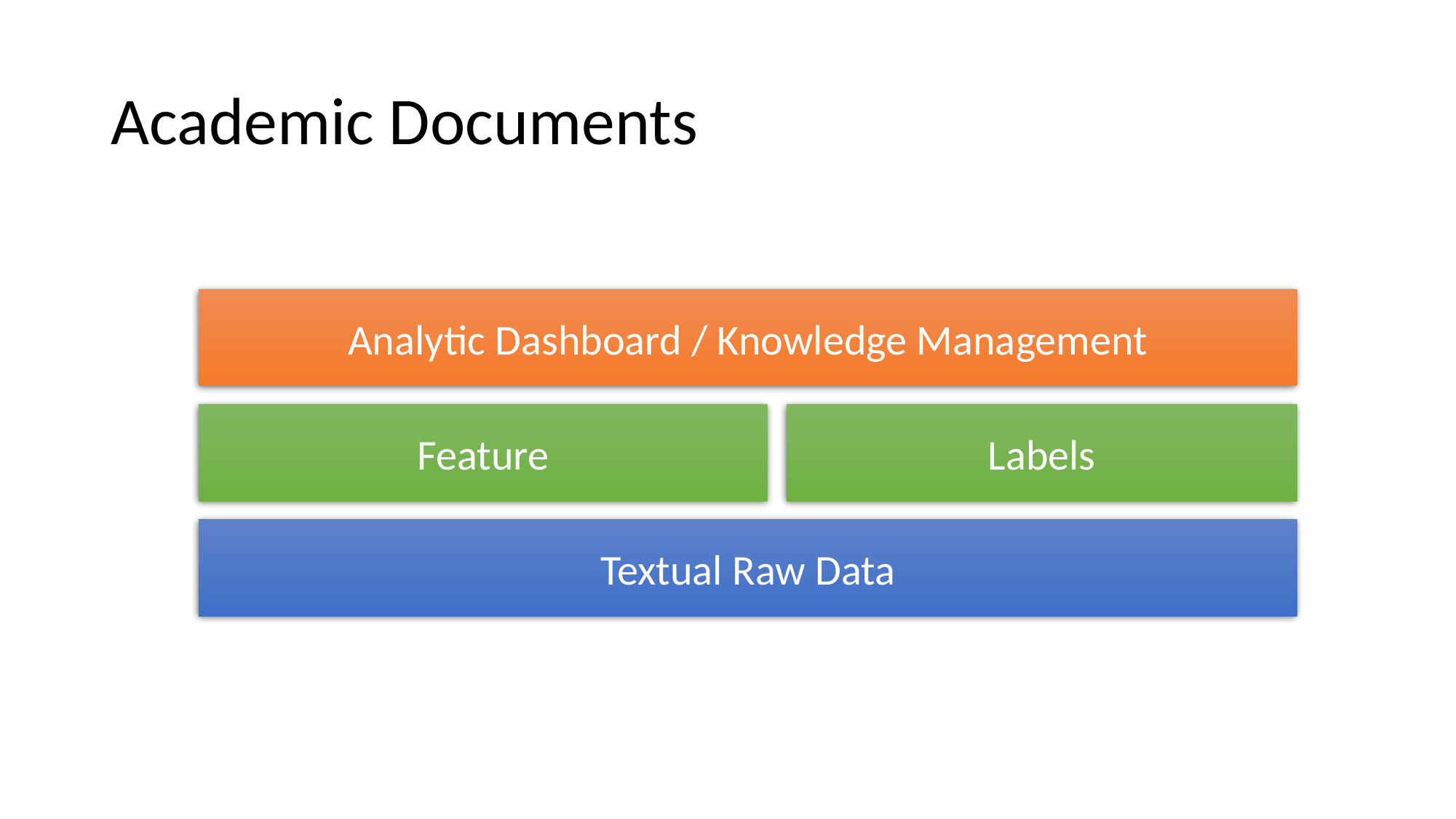

# Academic Documents
Analytic Dashboard / Knowledge Management
Feature
Labels
Textual Raw Data